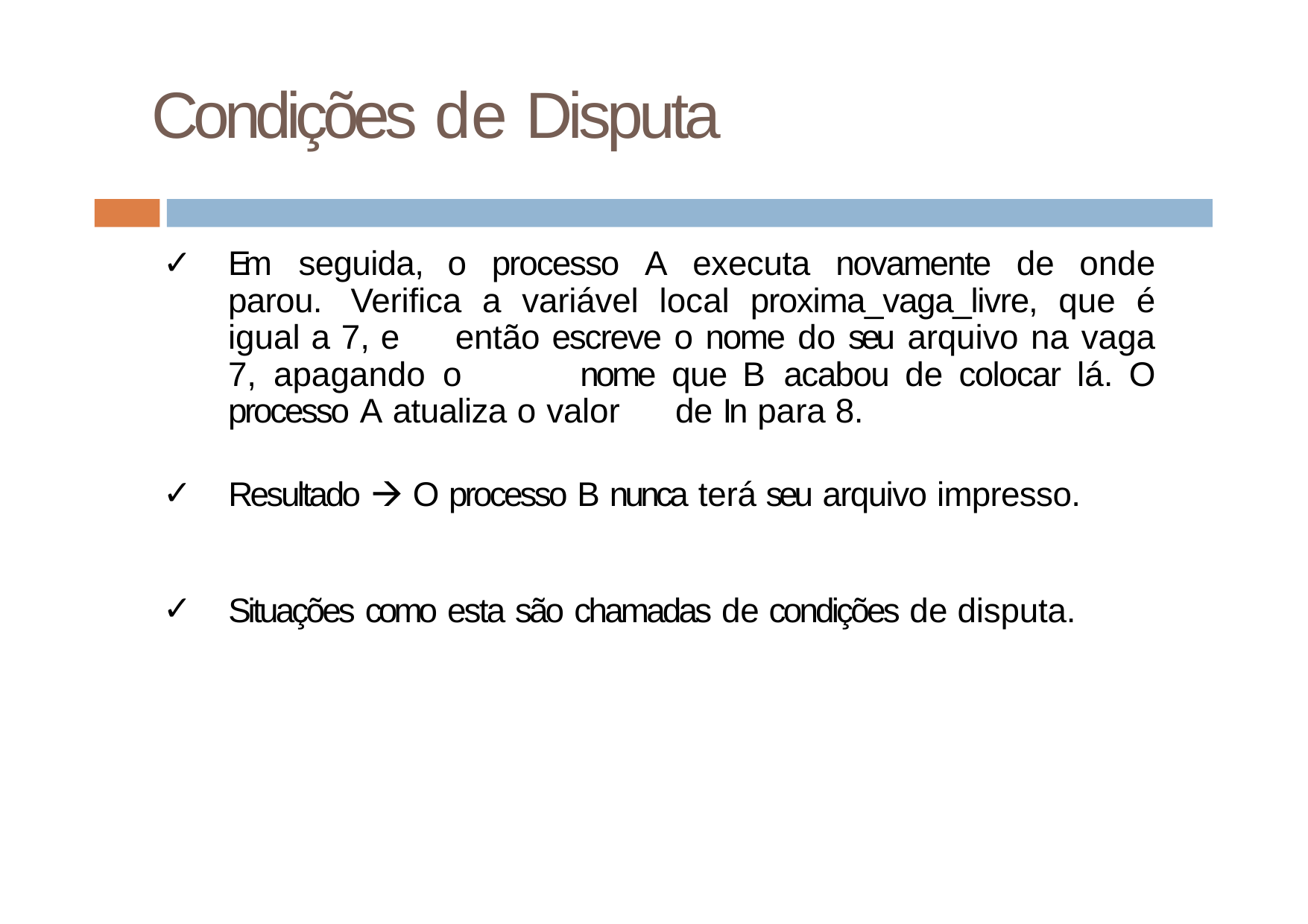

# Condições de Disputa
Em seguida, o processo A executa novamente de onde parou. 	Verifica a variável local proxima_vaga_livre, que é igual a 7, e 	então escreve o nome do seu arquivo na vaga 7, apagando o 	nome que B acabou de colocar lá. O processo A atualiza o valor 	de In para 8.

Resultado 🡪 O processo B nunca terá seu arquivo impresso.

Situações como esta são chamadas de condições de disputa.